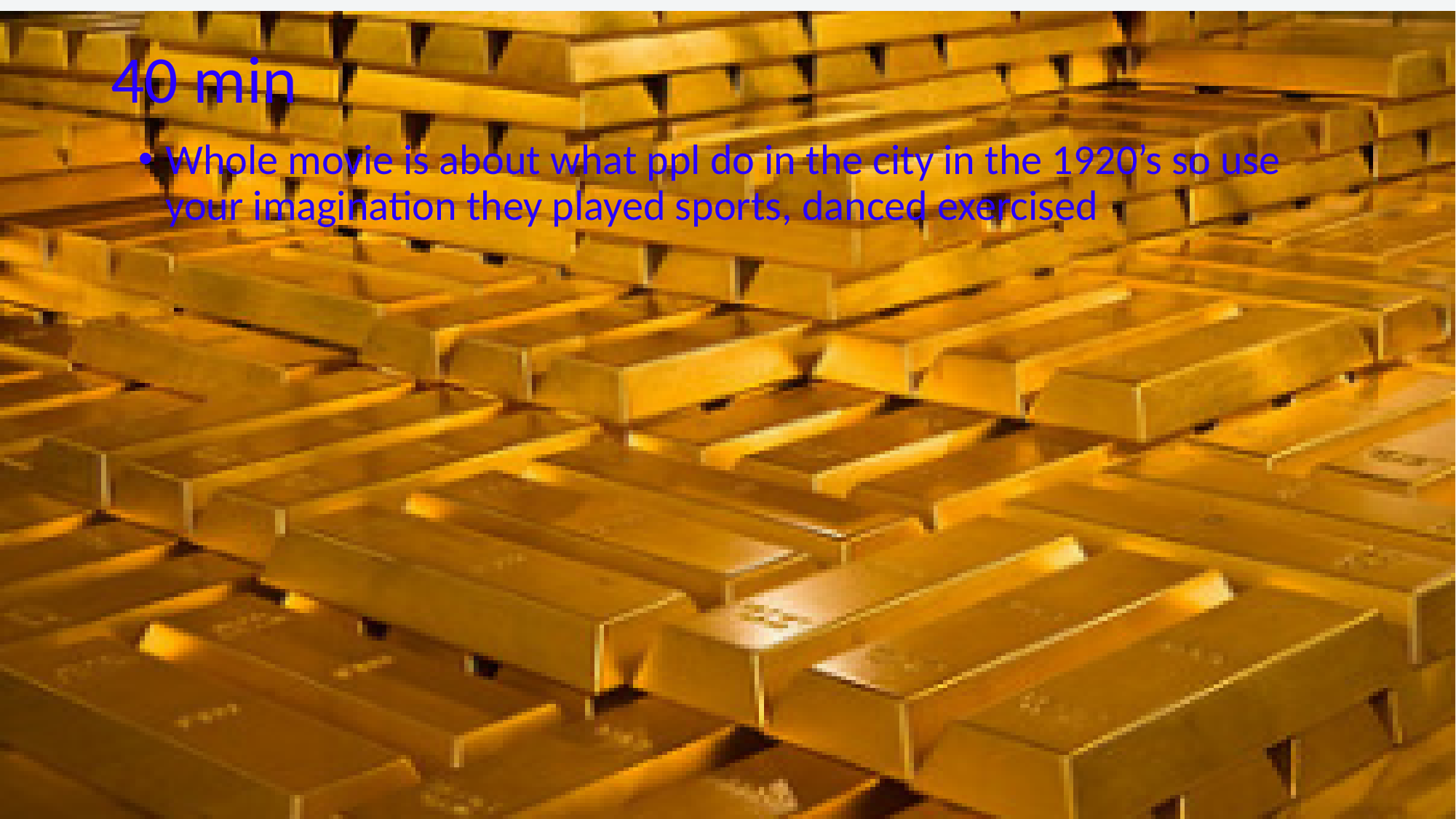

# 40 min
Whole movie is about what ppl do in the city in the 1920’s so use your imagination they played sports, danced exercised